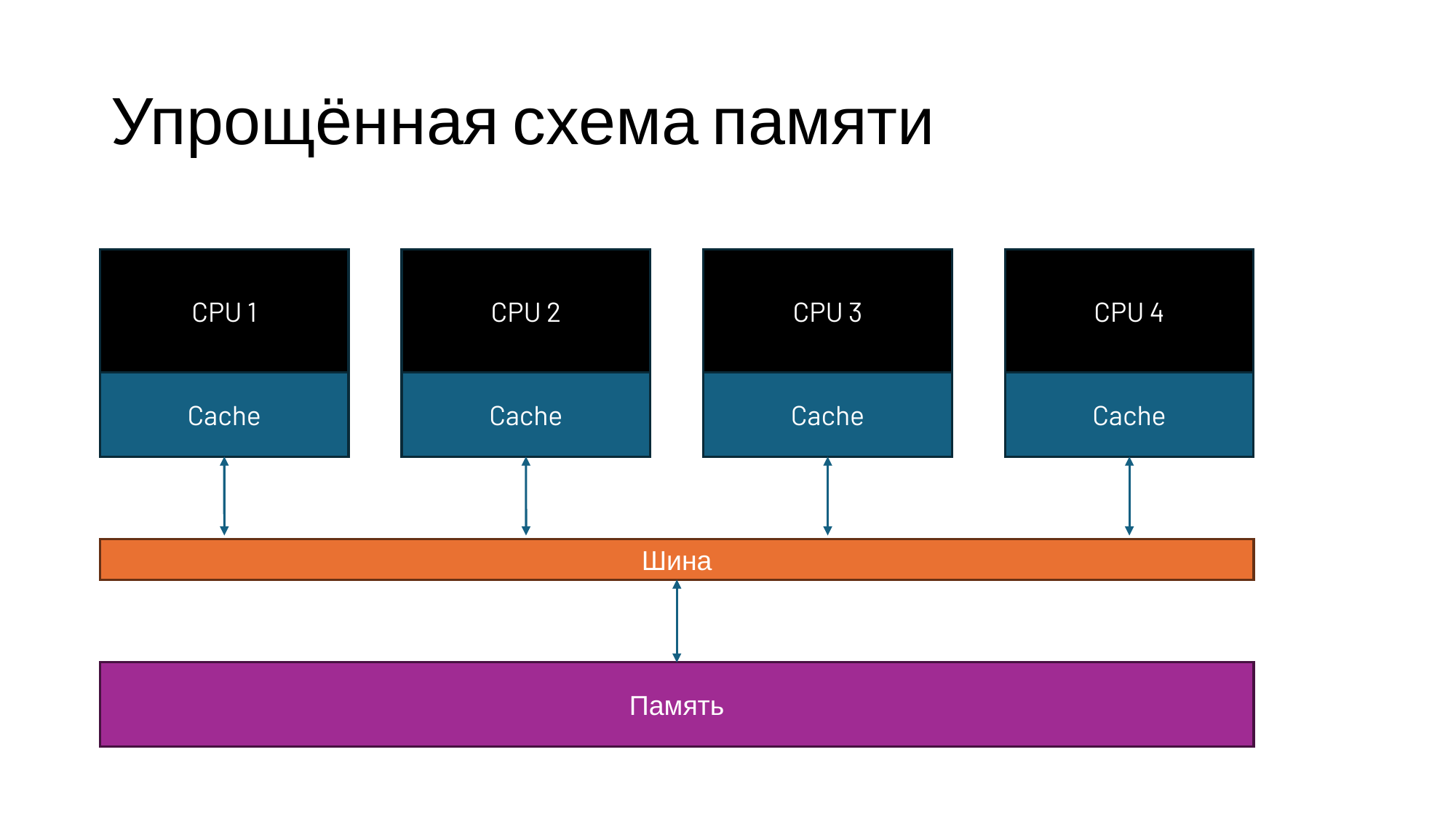

# Упрощённая схема памяти
CPU 1
CPU 2
CPU 3
CPU 4
Cache
Cache
Cache
Cache
Шина
Память